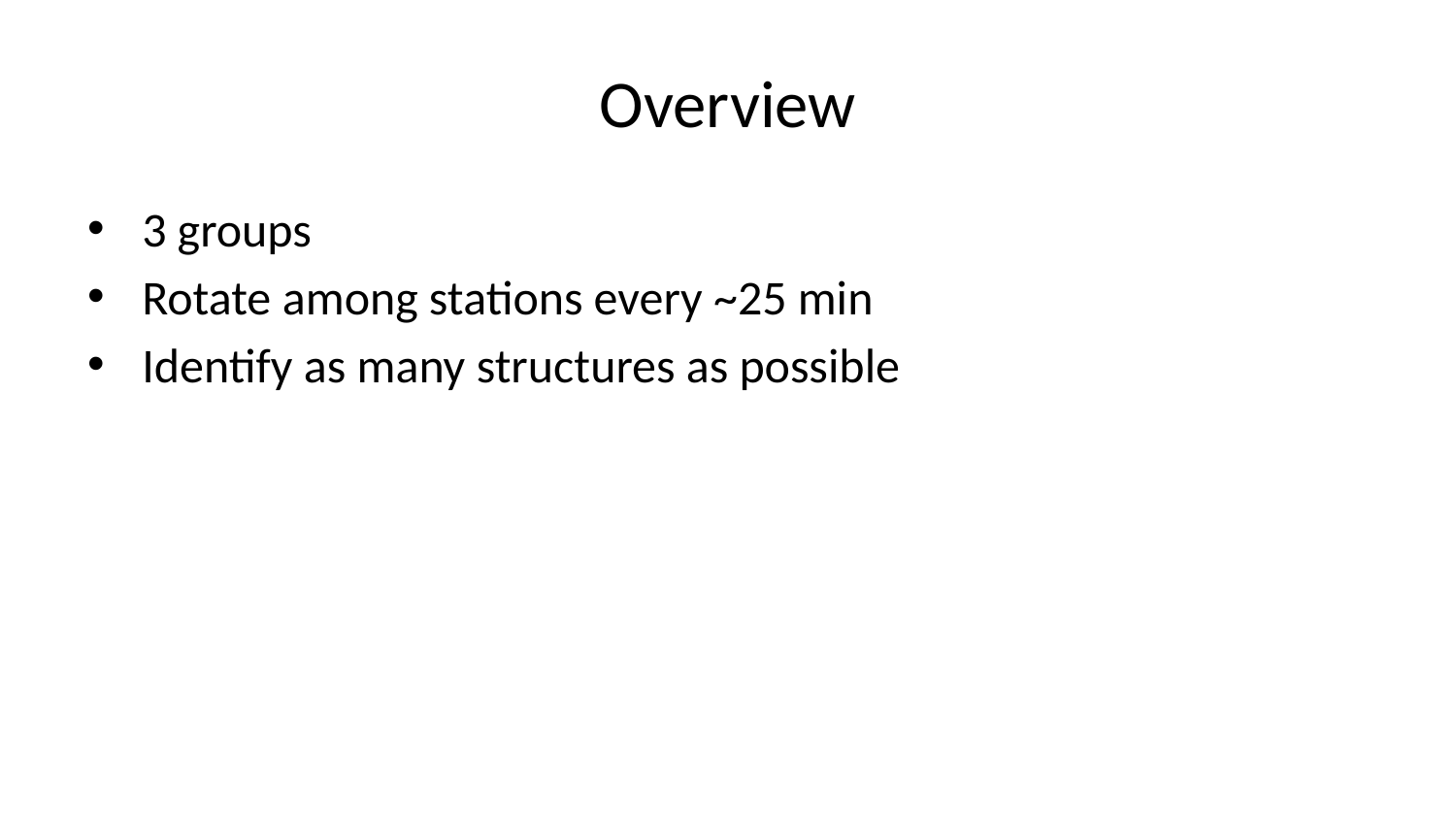

# Overview
3 groups
Rotate among stations every ~25 min
Identify as many structures as possible